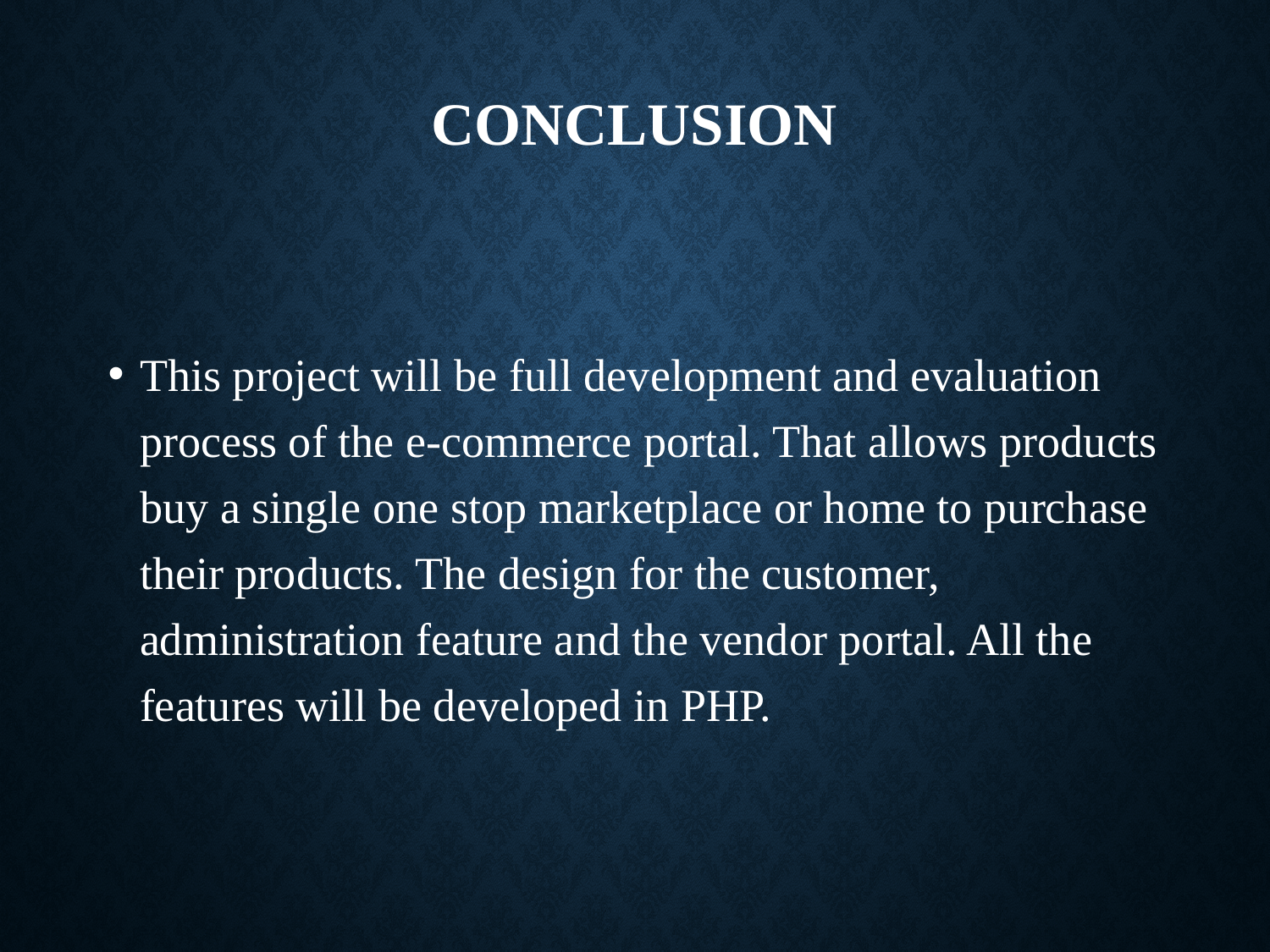

# CONCLUSION
This project will be full development and evaluation process of the e-commerce portal. That allows products buy a single one stop marketplace or home to purchase their products. The design for the customer, administration feature and the vendor portal. All the features will be developed in PHP.